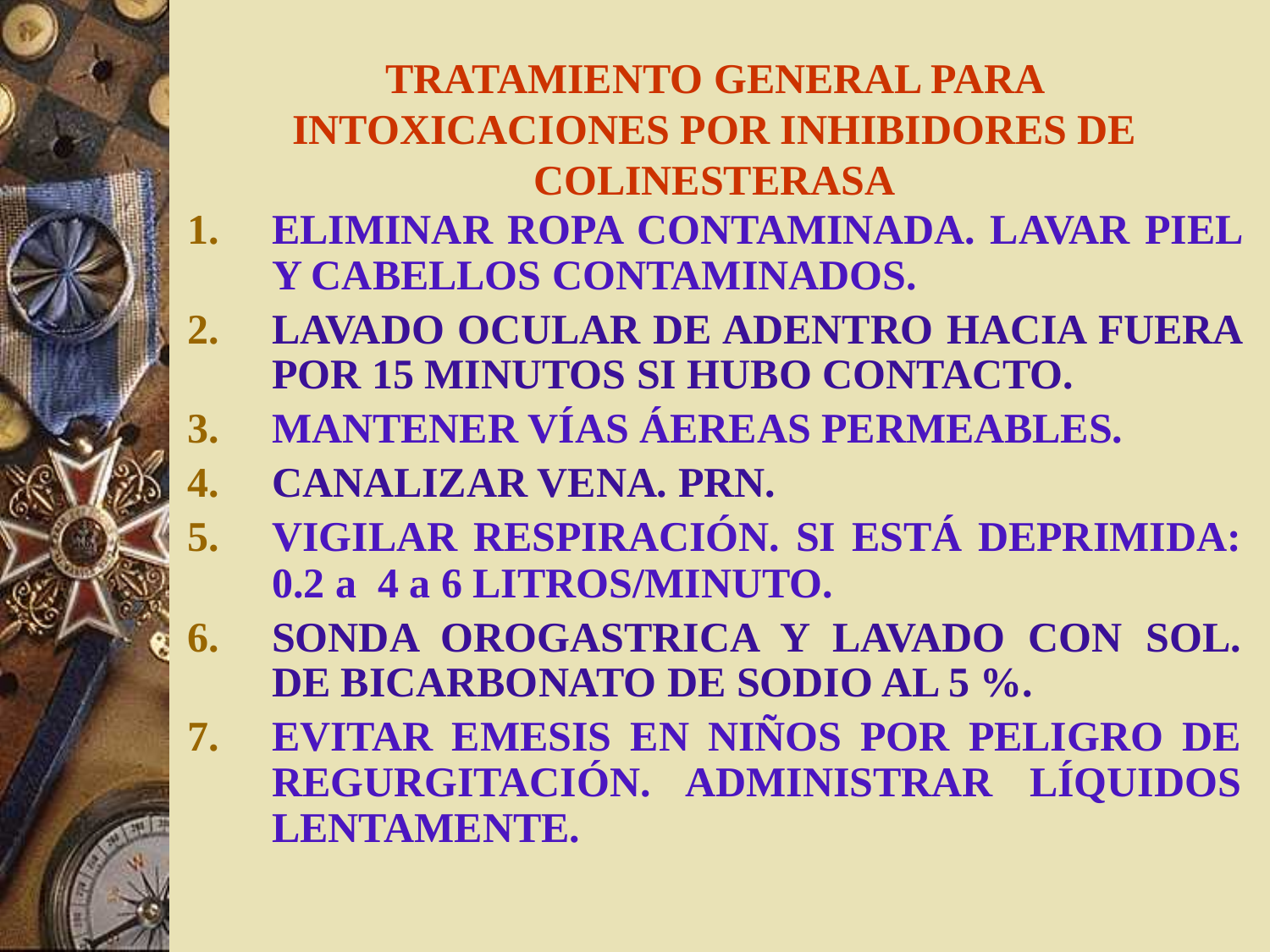

# TRATAMIENTO GENERAL PARA INTOXICACIONES POR INHIBIDORES DE COLINESTERASA
ELIMINAR ROPA CONTAMINADA. LAVAR PIEL Y CABELLOS CONTAMINADOS.
LAVADO OCULAR DE ADENTRO HACIA FUERA POR 15 MINUTOS SI HUBO CONTACTO.
MANTENER VÍAS ÁEREAS PERMEABLES.
CANALIZAR VENA. PRN.
VIGILAR RESPIRACIÓN. SI ESTÁ DEPRIMIDA: 0.2 a  4 a 6 LITROS/MINUTO.
SONDA OROGASTRICA Y LAVADO CON SOL. DE BICARBONATO DE SODIO AL 5 %.
EVITAR EMESIS EN NIÑOS POR PELIGRO DE REGURGITACIÓN. ADMINISTRAR LÍQUIDOS LENTAMENTE.